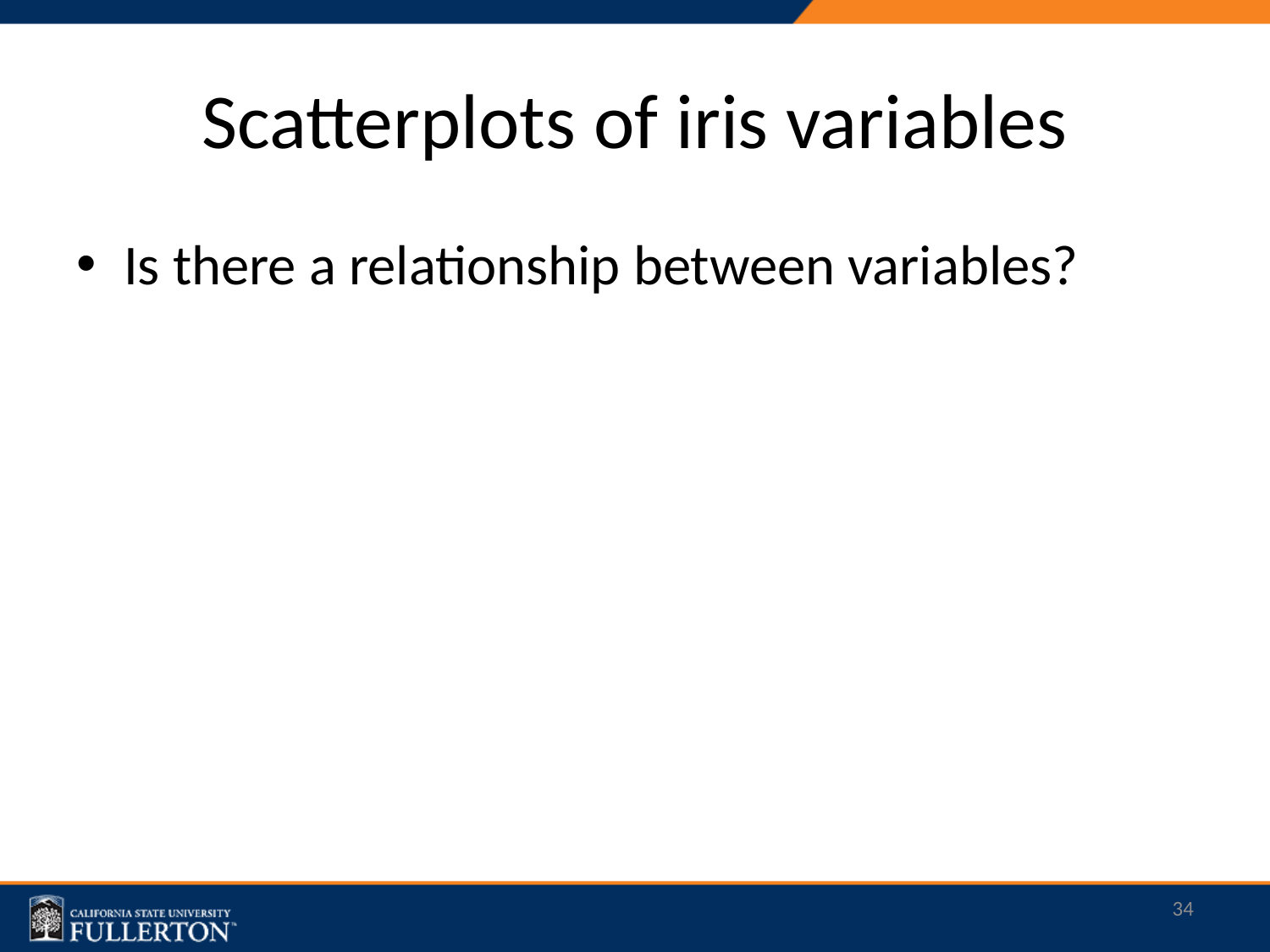

# Scatterplots of iris variables
Is there a relationship between variables?
34